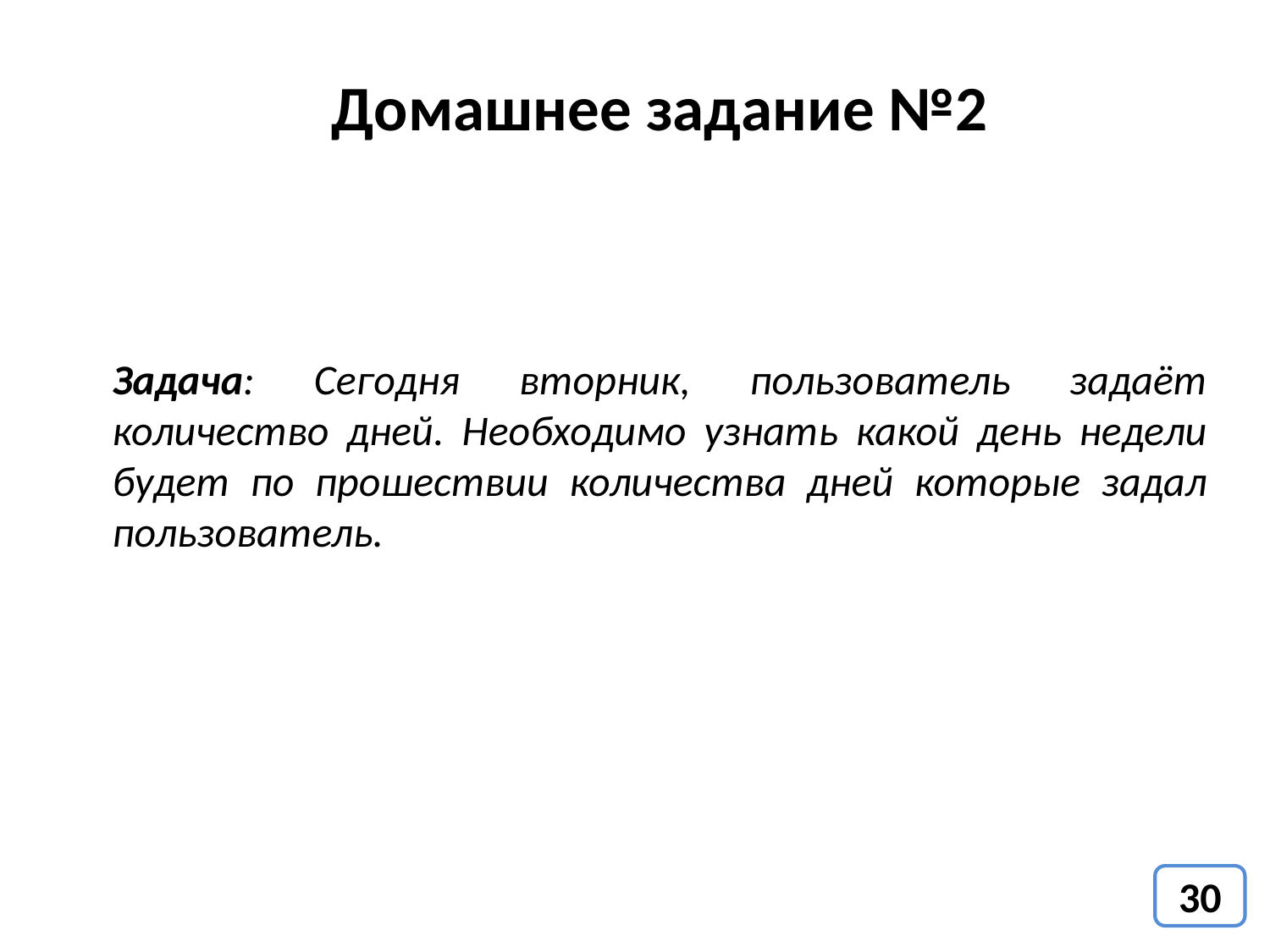

Домашнее задание №2
Задача: Сегодня вторник, пользователь задаёт количество дней. Необходимо узнать какой день недели будет по прошествии количества дней которые задал пользователь.
30